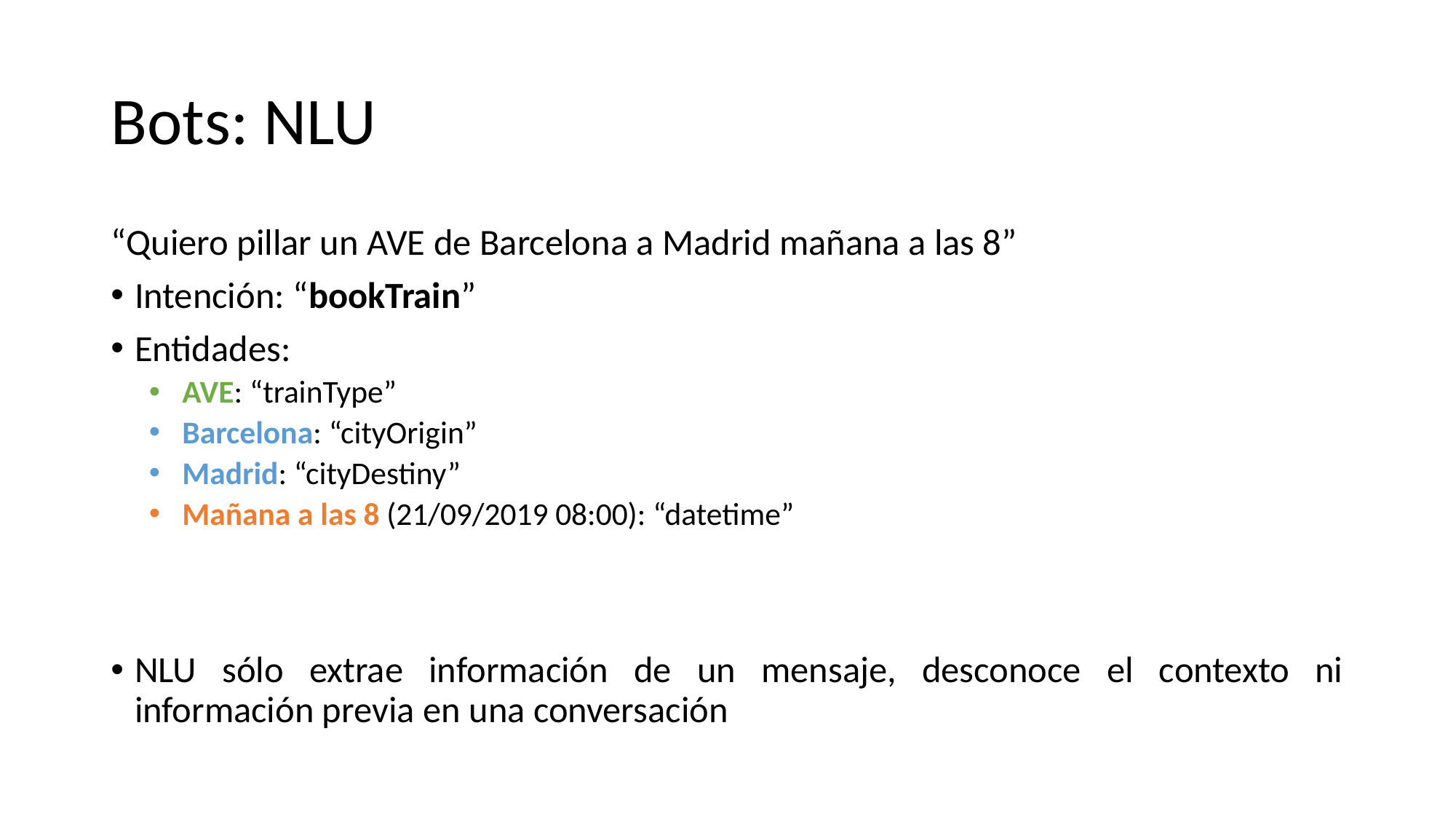

# Bots: NLU
“Quiero pillar un AVE de Barcelona a Madrid mañana a las 8”
Intención: “bookTrain”
Entidades:
AVE: “trainType”
Barcelona: “cityOrigin”
Madrid: “cityDestiny”
Mañana a las 8 (21/09/2019 08:00): “datetime”

NLU sólo extrae información de un mensaje, desconoce el contexto ni información previa en una conversación